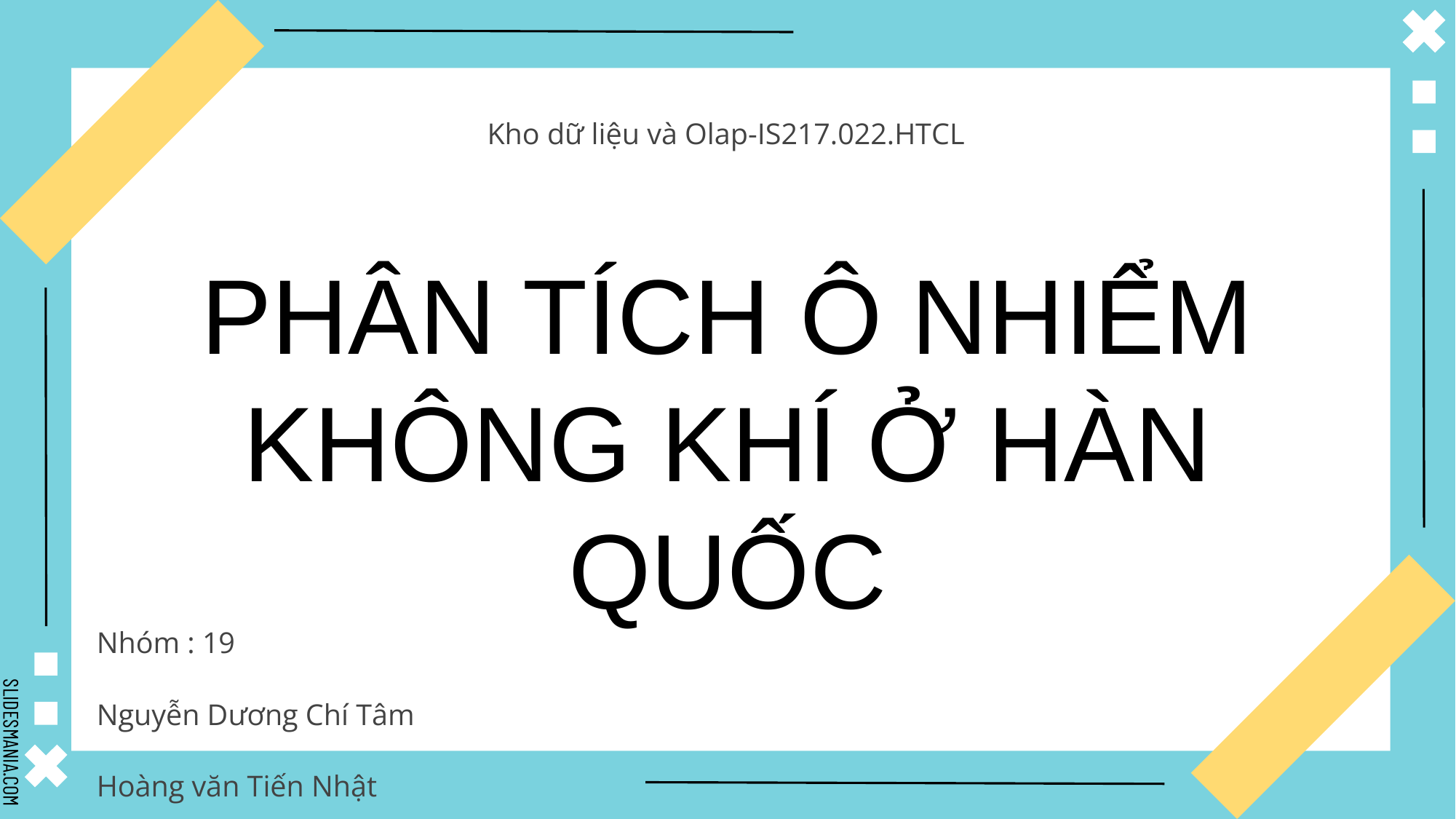

Kho dữ liệu và Olap-IS217.022.HTCL
# PHÂN TÍCH Ô NHIỂM KHÔNG KHÍ Ở HÀN QUỐC
Nhóm : 19
Nguyễn Dương Chí Tâm
Hoàng văn Tiến Nhật